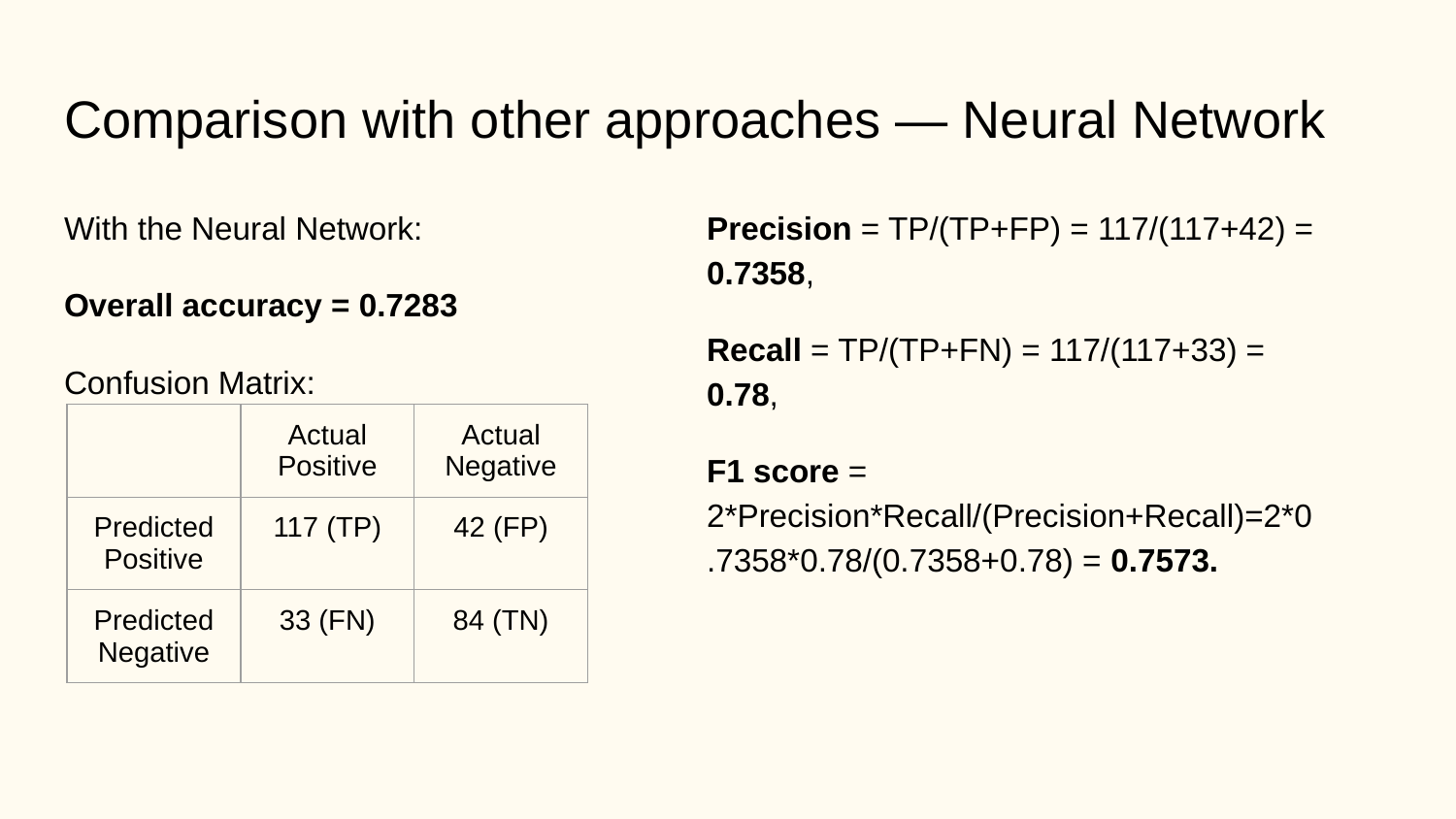

# Comparison with other approaches — Neural Network
With the Neural Network:
Overall accuracy = 0.7283
Confusion Matrix:

Precision = TP/(TP+FP) = 117/(117+42) = 0.7358,
Recall = TP/(TP+FN) = 117/(117+33) = 0.78,
F1 score = 2*Precision*Recall/(Precision+Recall)=2*0.7358*0.78/(0.7358+0.78) = 0.7573.

|  | Actual Positive | Actual Negative |
| --- | --- | --- |
| Predicted Positive | 117 (TP) | 42 (FP) |
| Predicted Negative | 33 (FN) | 84 (TN) |